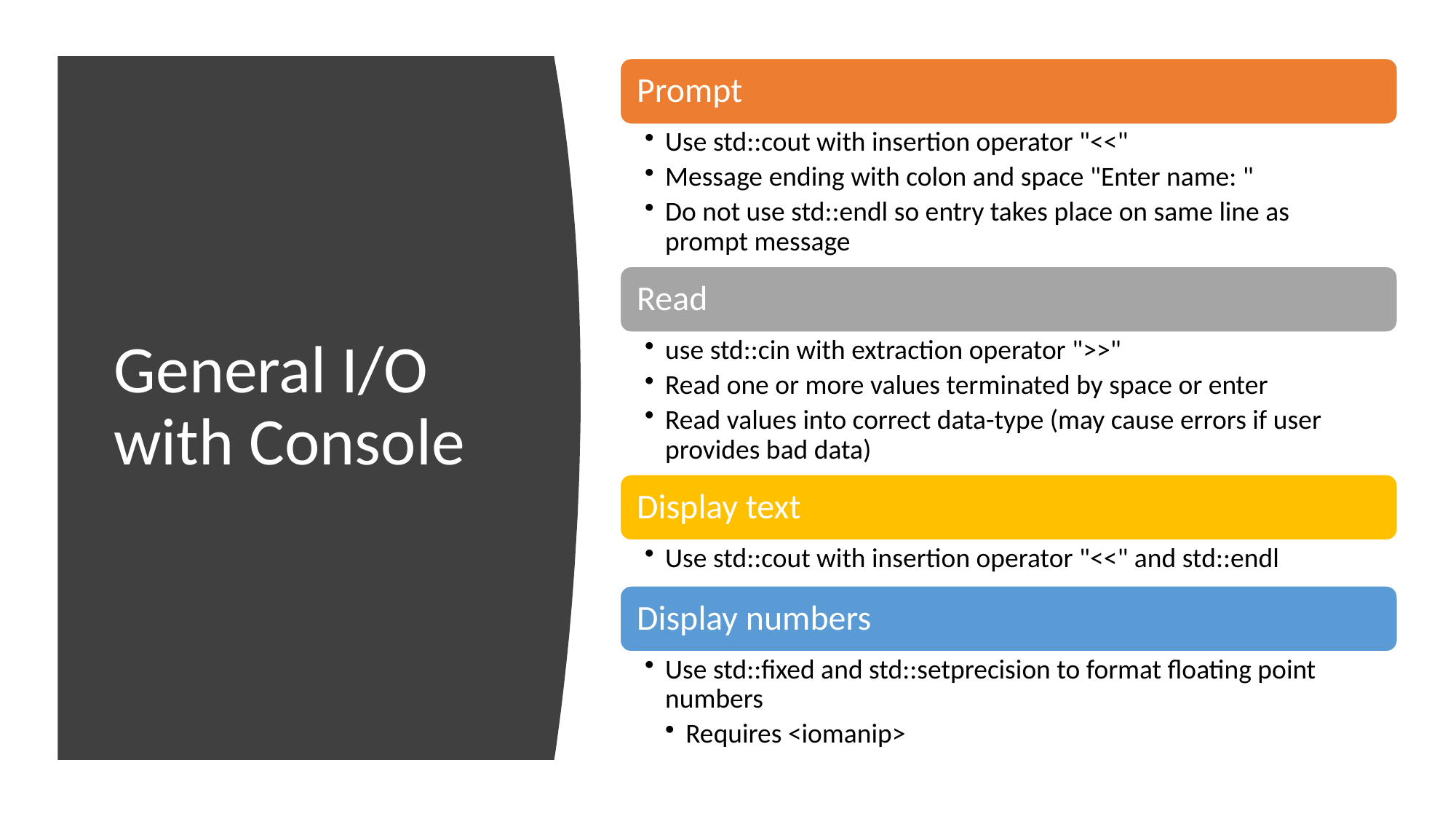

Prompt
Use std::cout with insertion operator "<<"
Message ending with colon and space "Enter name: "
Do not use std::endl so entry takes place on same line as prompt message
Read
use std::cin with extraction operator ">>"
Read one or more values terminated by space or enter
Read values into correct data-type (may cause errors if user provides bad data)
Display text
Use std::cout with insertion operator "<<" and std::endl
Display numbers
Use std::fixed and std::setprecision to format floating point numbers
Requires <iomanip>

# General I/O with Console